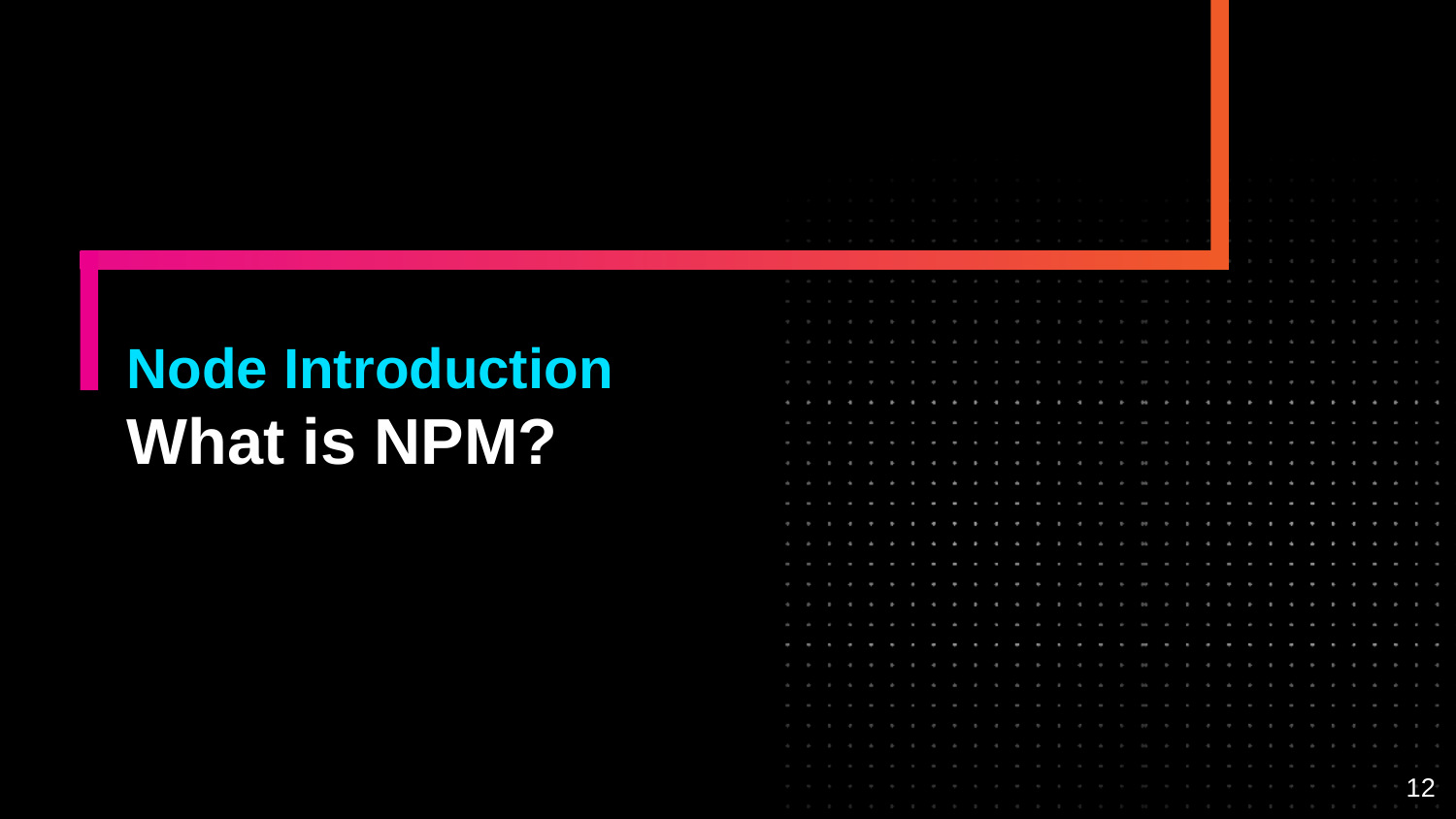

# Node Introduction
What is NPM?
12